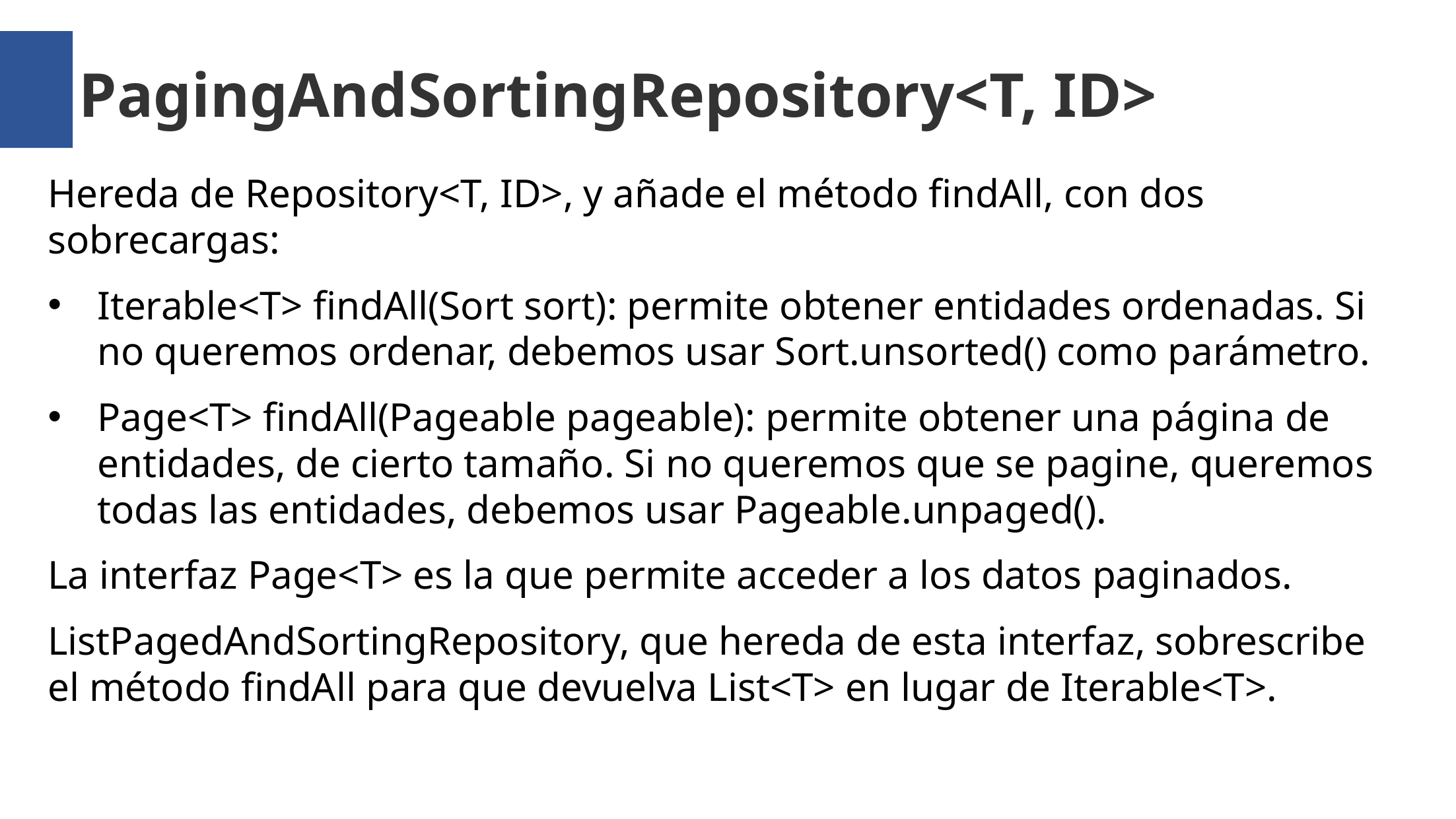

PagingAndSortingRepository<T, ID>
Hereda de Repository<T, ID>, y añade el método findAll, con dos sobrecargas:
Iterable<T> findAll(Sort sort): permite obtener entidades ordenadas. Si no queremos ordenar, debemos usar Sort.unsorted() como parámetro.
Page<T> findAll(Pageable pageable): permite obtener una página de entidades, de cierto tamaño. Si no queremos que se pagine, queremos todas las entidades, debemos usar Pageable.unpaged().
La interfaz Page<T> es la que permite acceder a los datos paginados.
ListPagedAndSortingRepository, que hereda de esta interfaz, sobrescribe el método findAll para que devuelva List<T> en lugar de Iterable<T>.